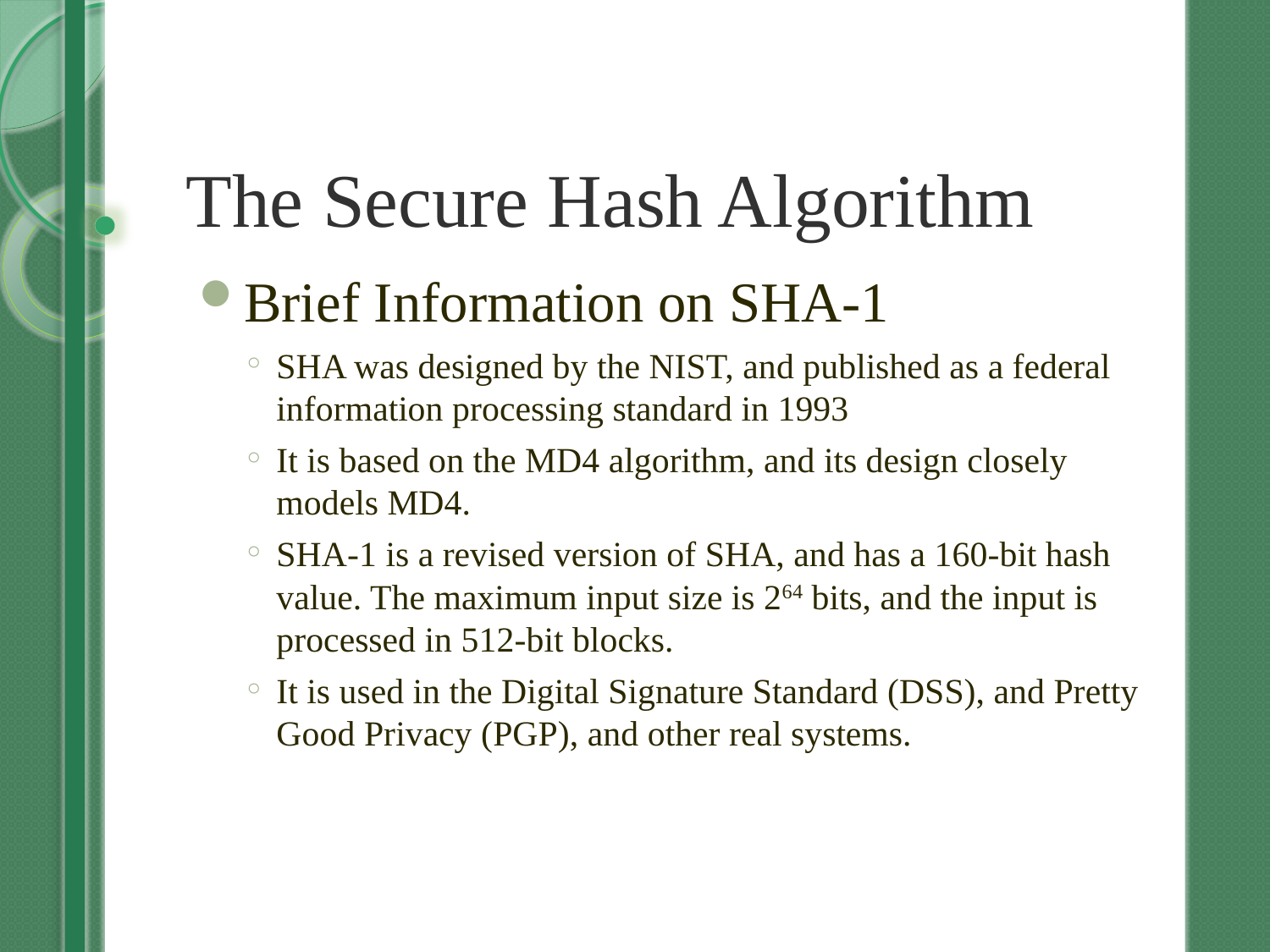

# The Secure Hash Algorithm
Brief Information on SHA-1
SHA was designed by the NIST, and published as a federal information processing standard in 1993
It is based on the MD4 algorithm, and its design closely models MD4.
SHA-1 is a revised version of SHA, and has a 160-bit hash value. The maximum input size is 264 bits, and the input is processed in 512-bit blocks.
It is used in the Digital Signature Standard (DSS), and Pretty Good Privacy (PGP), and other real systems.